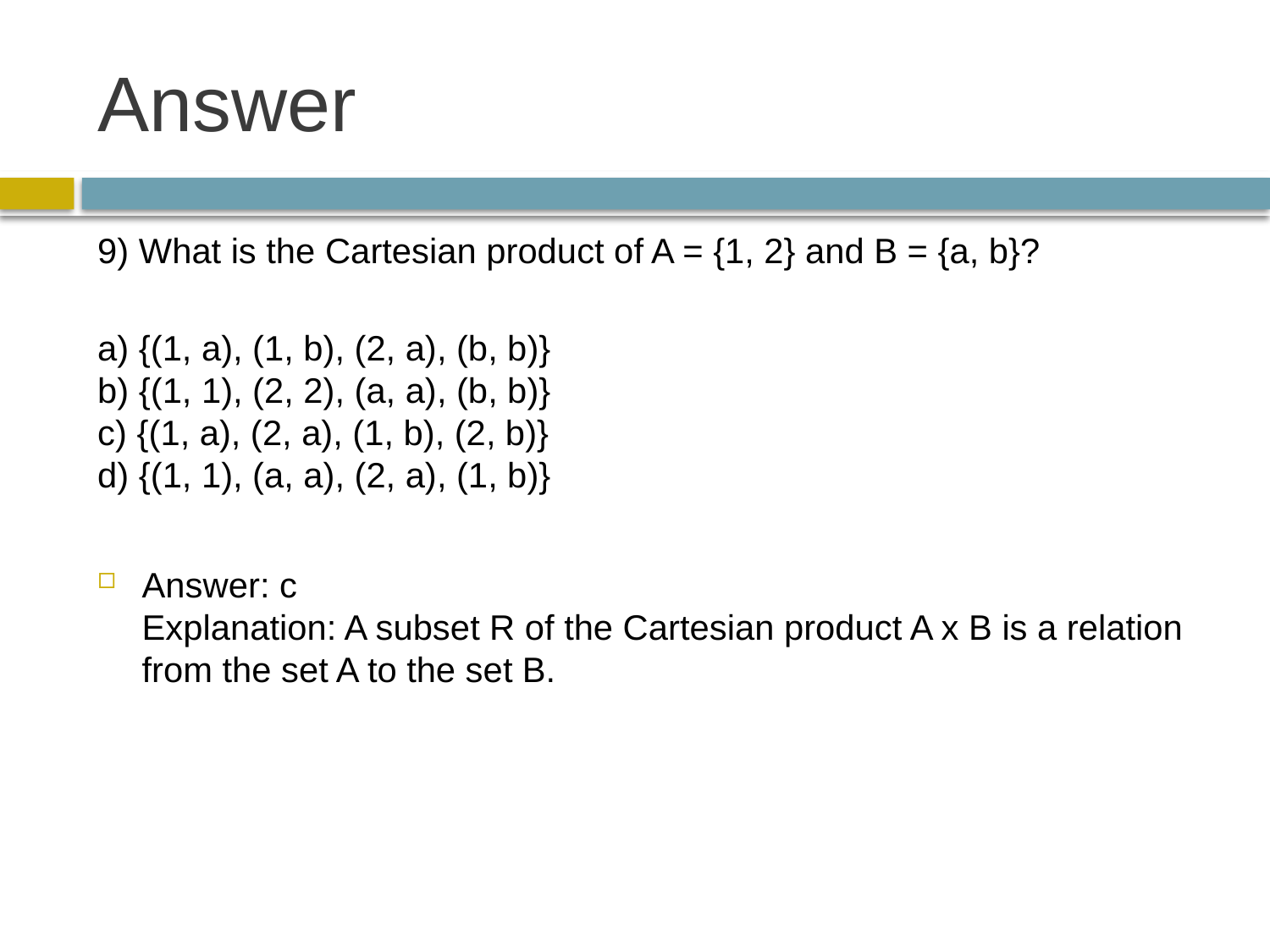

# Answer
9) What is the Cartesian product of A = {1, 2} and B = {a, b}?
a) {(1, a), (1, b), (2, a), (b, b)}
b) {(1, 1), (2, 2), (a, a), (b, b)}
c) {(1, a), (2, a), (1, b), (2, b)}
d) {(1, 1), (a, a), (2, a), (1, b)}

Answer: c
Explanation: A subset R of the Cartesian product A x B is a relation from the set A to the set B.